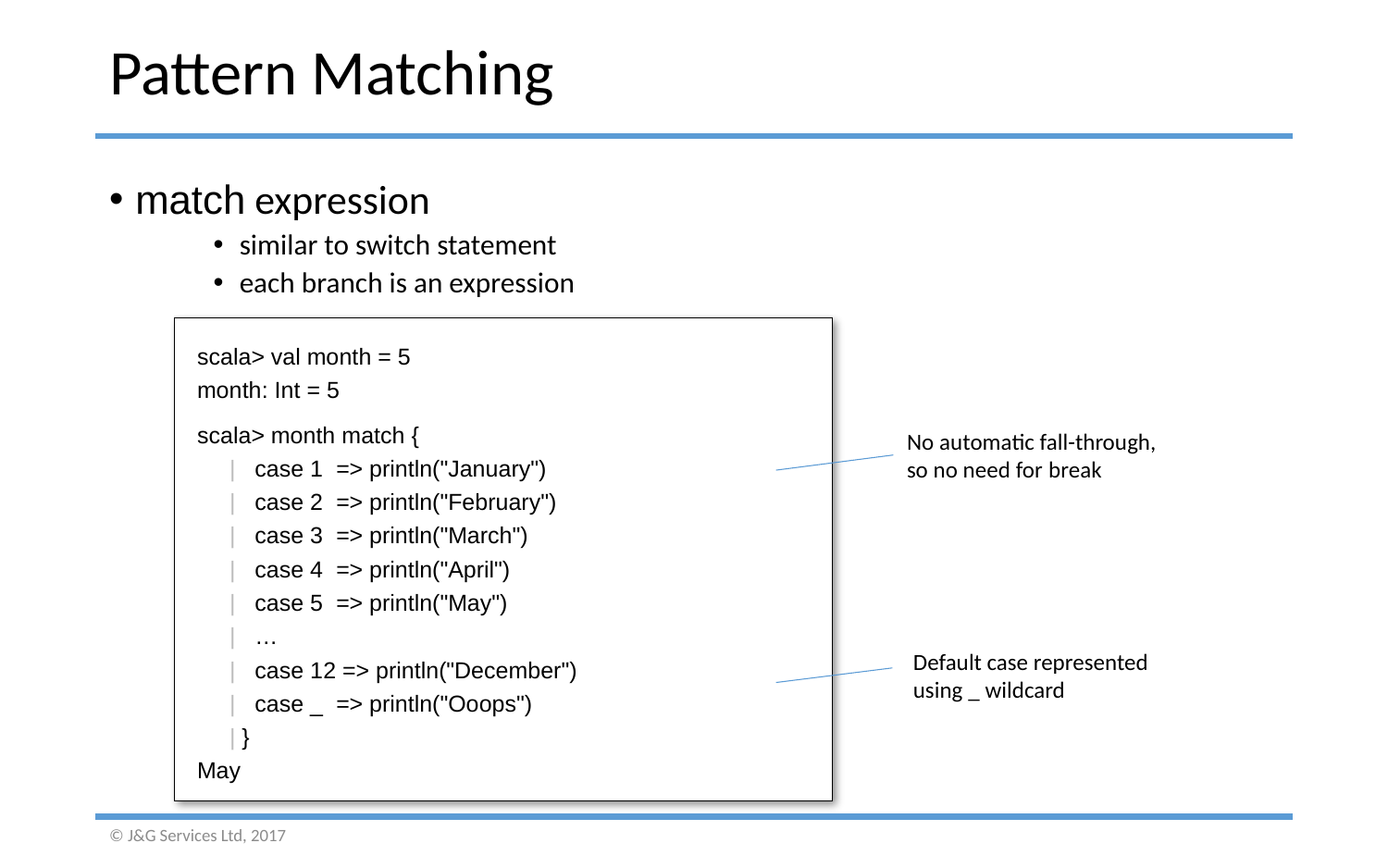

# Pattern Matching
match expression
similar to switch statement
each branch is an expression

scala> val month = 5
month: Int = 5
scala> month match {
     |   case 1  => println("January")
     |   case 2  => println("February")
     |   case 3  => println("March")
     |   case 4  => println("April")
     |   case 5  => println("May")
     |   …
     |   case 12 => println("December")
     |   case _  => println("Ooops")
     | }
May
No automatic fall-through,
so no need for break
Default case represented
using _ wildcard